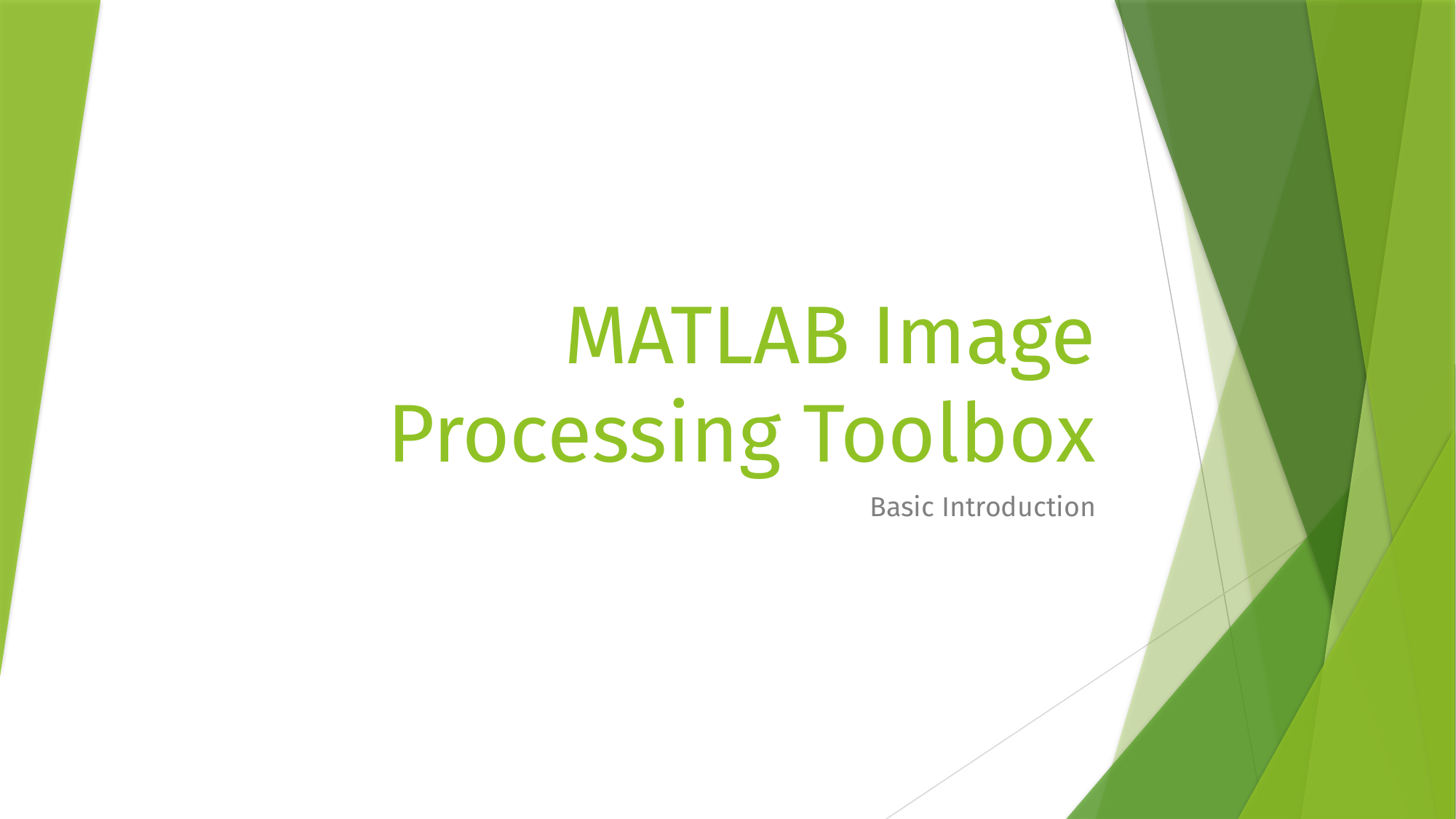

# MATLAB Image Processing Toolbox
Basic Introduction